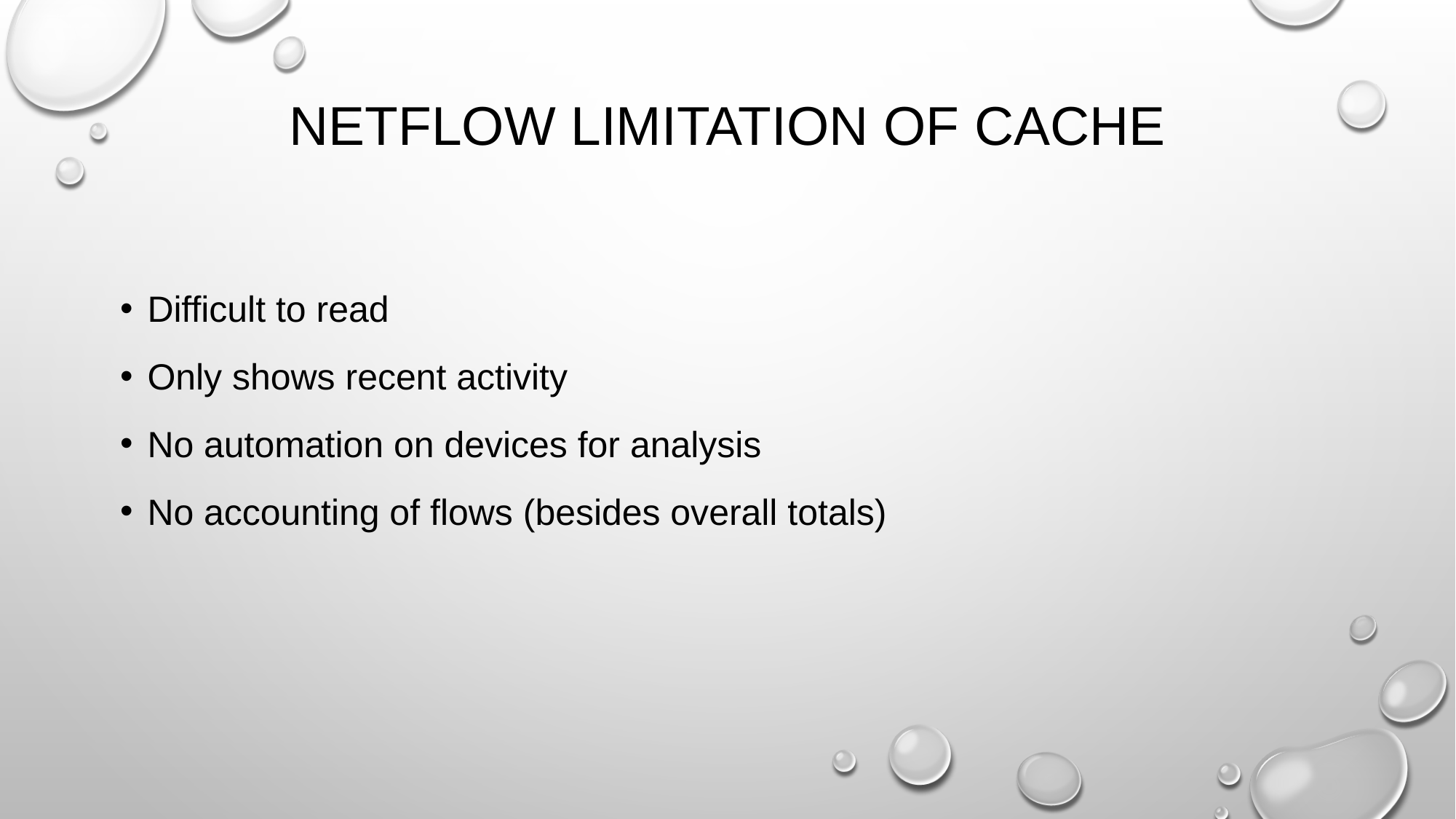

# Netflow limitation of cache
Difficult to read
Only shows recent activity
No automation on devices for analysis
No accounting of flows (besides overall totals)